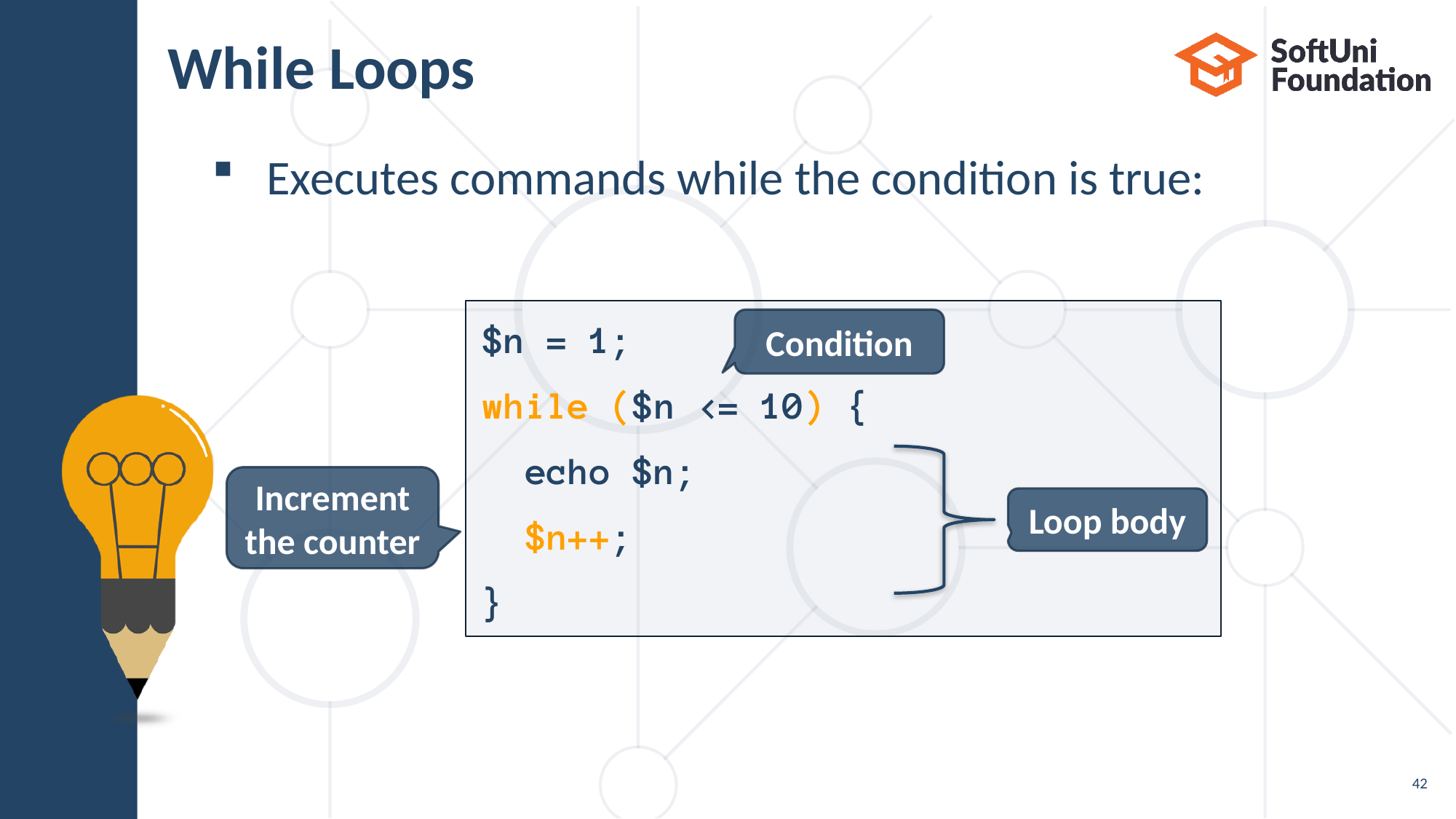

# While Loops
Executes commands while the condition is true:
$n = 1;
while ($n <= 10) {
  echo $n;
  $n++;
}
Condition

Increment the counter
Loop body
42